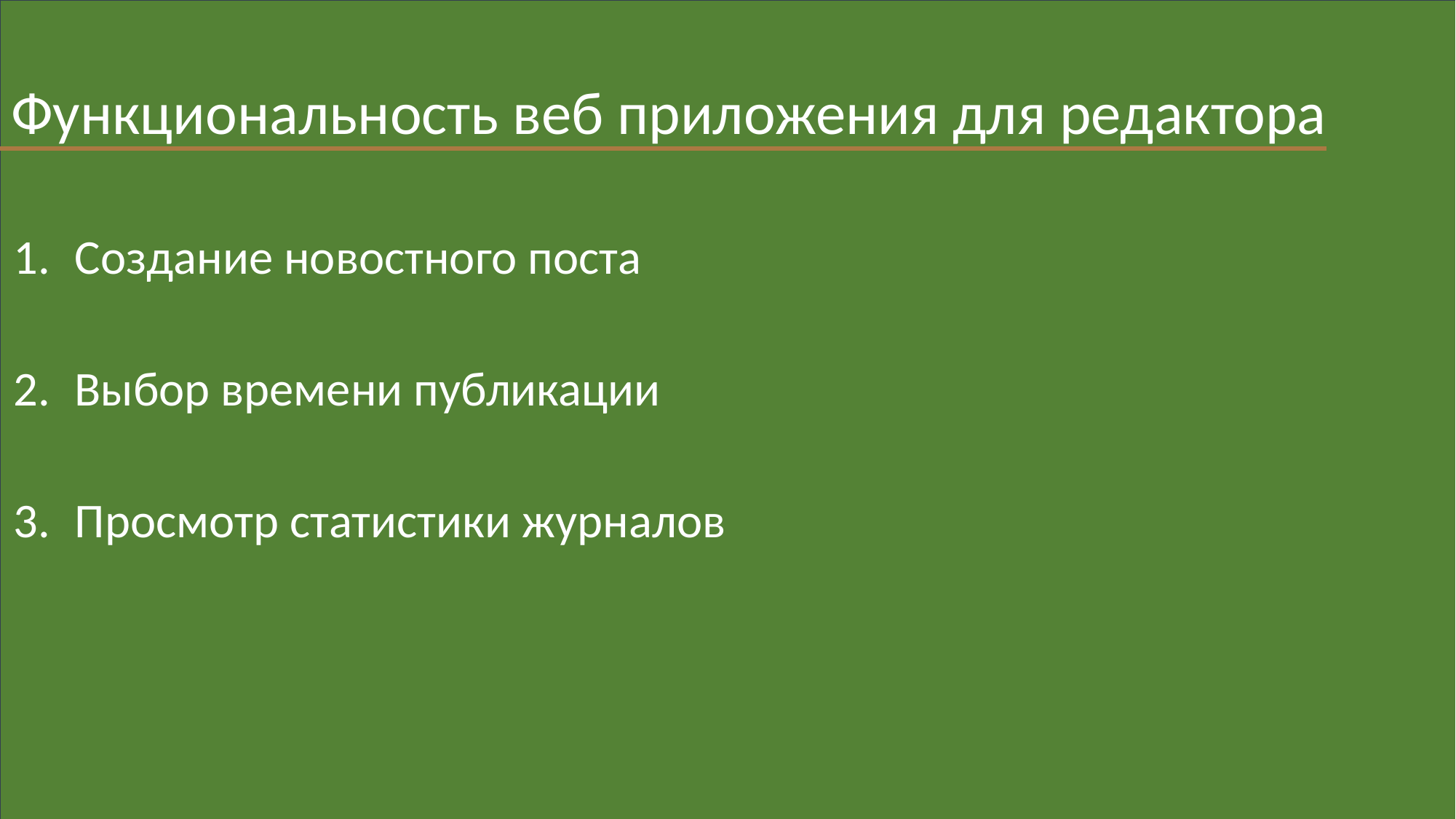

# Функциональность веб приложения для редактора
Создание новостного поста
Выбор времени публикации
Просмотр статистики журналов